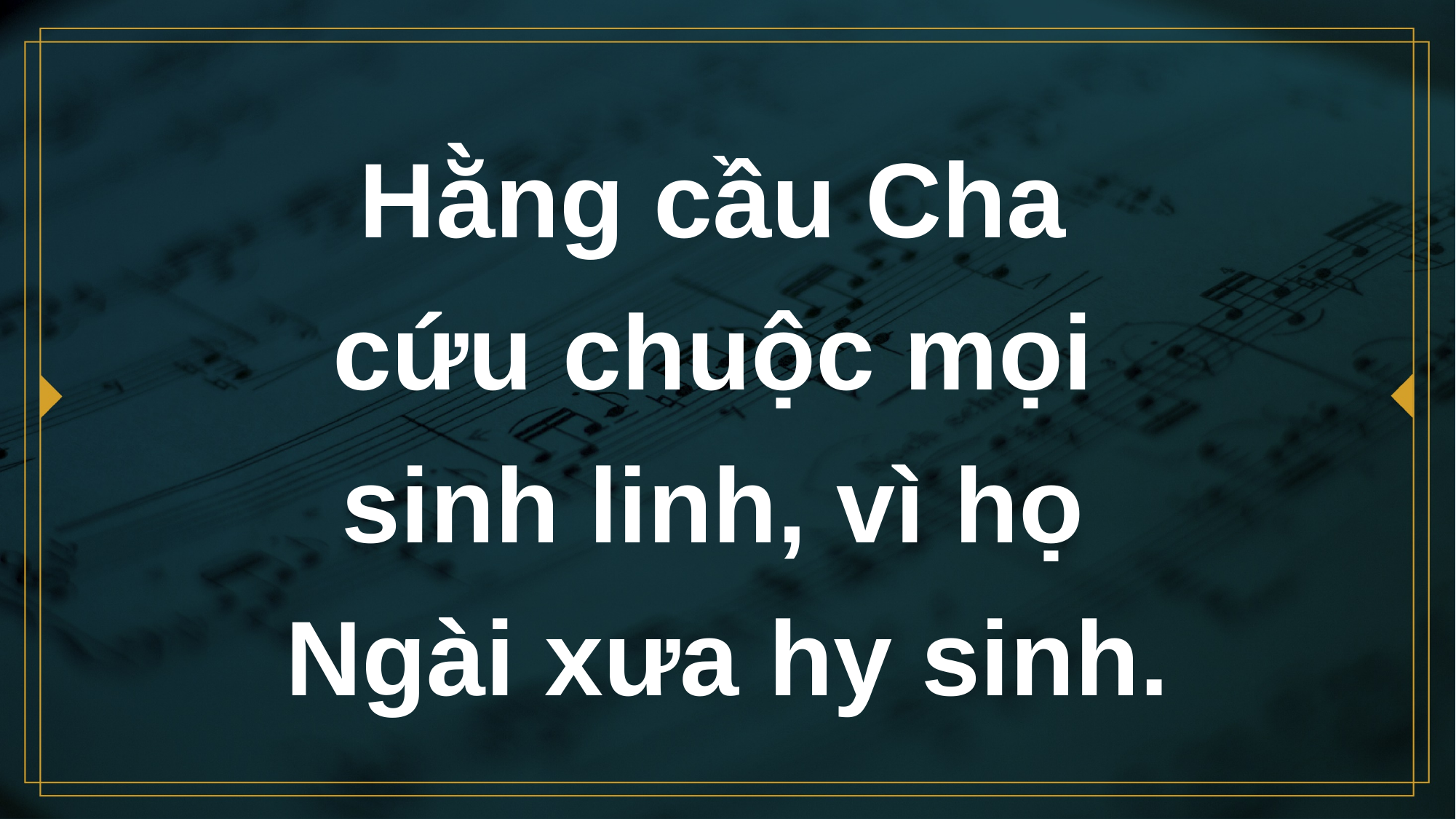

# Hằng cầu Cha cứu chuộc mọi sinh linh, vì họ Ngài xưa hy sinh.